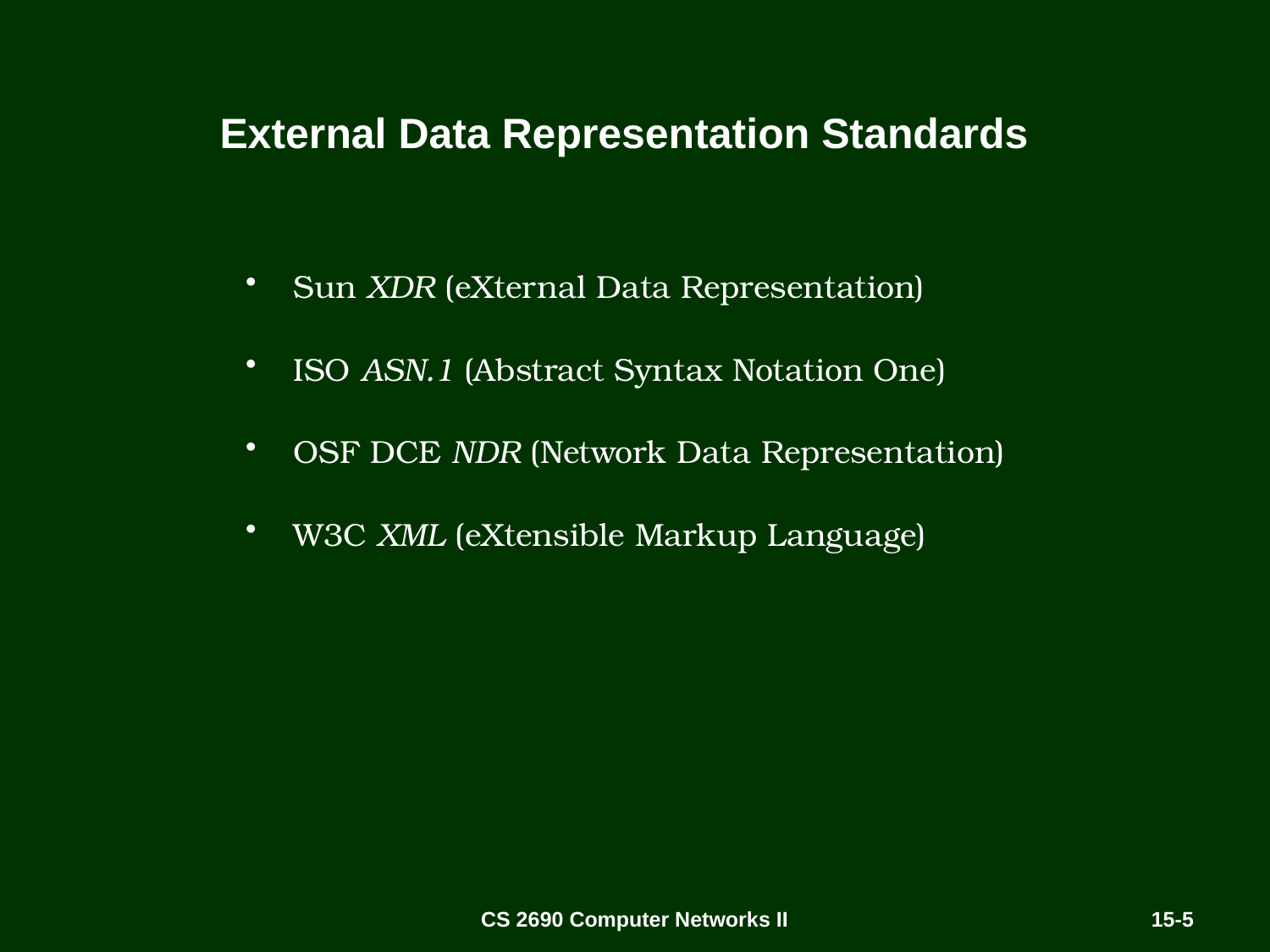

# External Data Representation Standards
Sun XDR (eXternal Data Representation)
ISO ASN.1 (Abstract Syntax Notation One)
OSF DCE NDR (Network Data Representation)
W3C XML (eXtensible Markup Language)
CS 2690 Computer Networks II
15-5